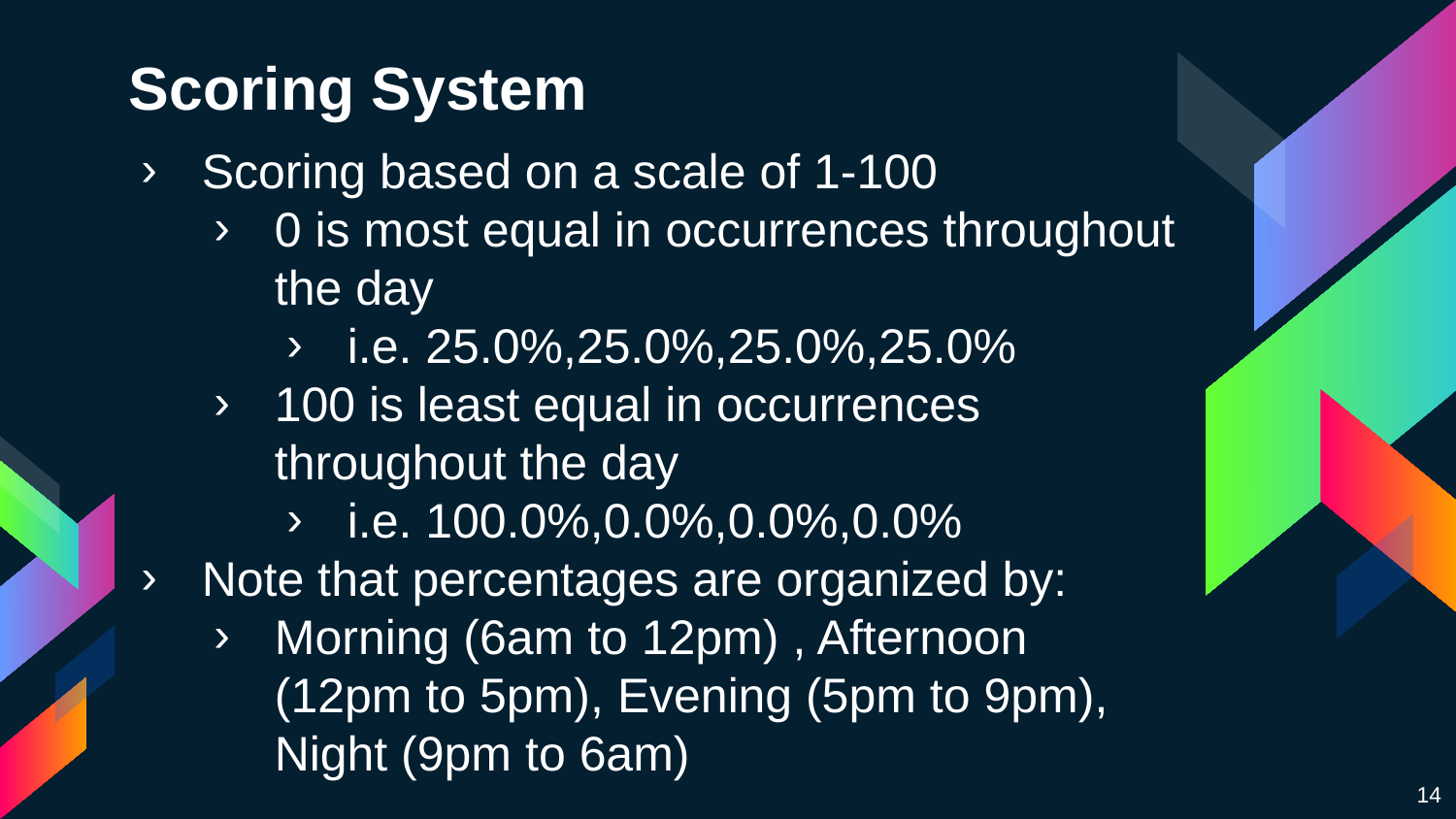

# Scoring System
Scoring based on a scale of 1-100
0 is most equal in occurrences throughout the day
i.e. 25.0%,25.0%,25.0%,25.0%
100 is least equal in occurrences throughout the day
i.e. 100.0%,0.0%,0.0%,0.0%
Note that percentages are organized by:
Morning (6am to 12pm) , Afternoon (12pm to 5pm), Evening (5pm to 9pm), Night (9pm to 6am)
14